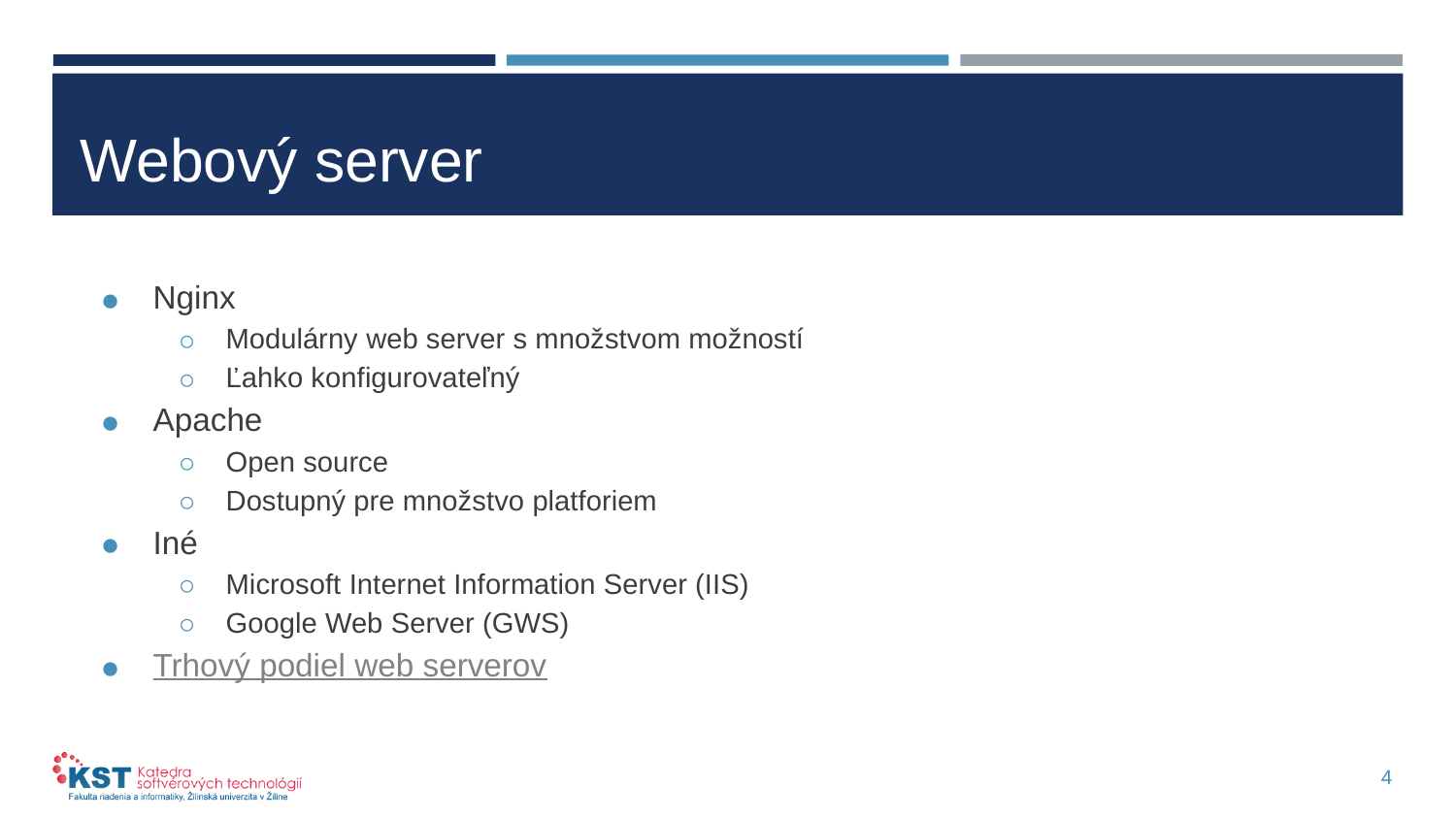

# Webový server
Nginx
Modulárny web server s množstvom možností
Ľahko konfigurovateľný
Apache
Open source
Dostupný pre množstvo platforiem
Iné
Microsoft Internet Information Server (IIS)
Google Web Server (GWS)
Trhový podiel web serverov

4